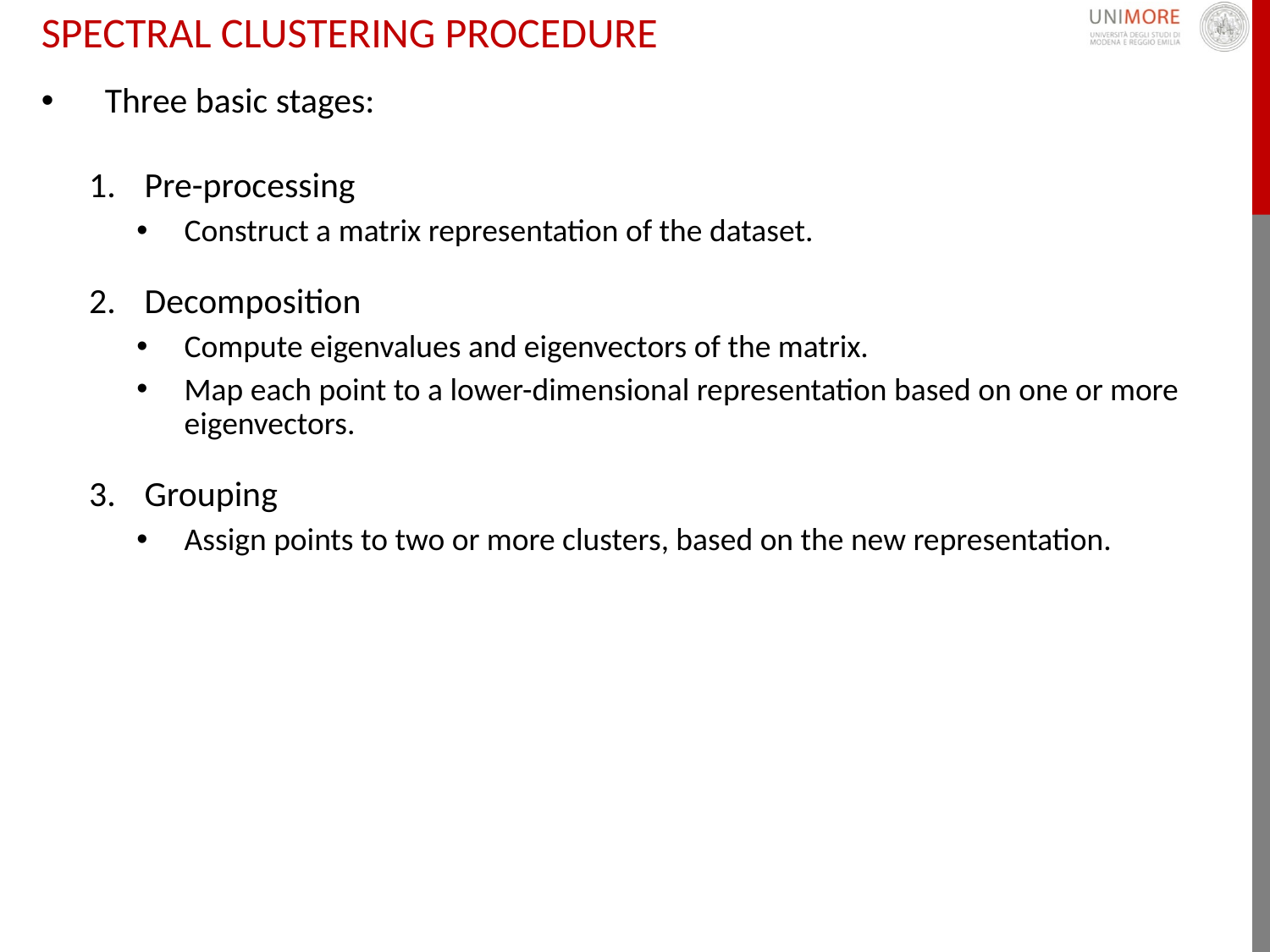

# Spectral Clustering Procedure
Three basic stages:

Pre-processing
Construct a matrix representation of the dataset.

Decomposition
Compute eigenvalues and eigenvectors of the matrix.
Map each point to a lower-dimensional representation based on one or more eigenvectors.

Grouping
Assign points to two or more clusters, based on the new representation.